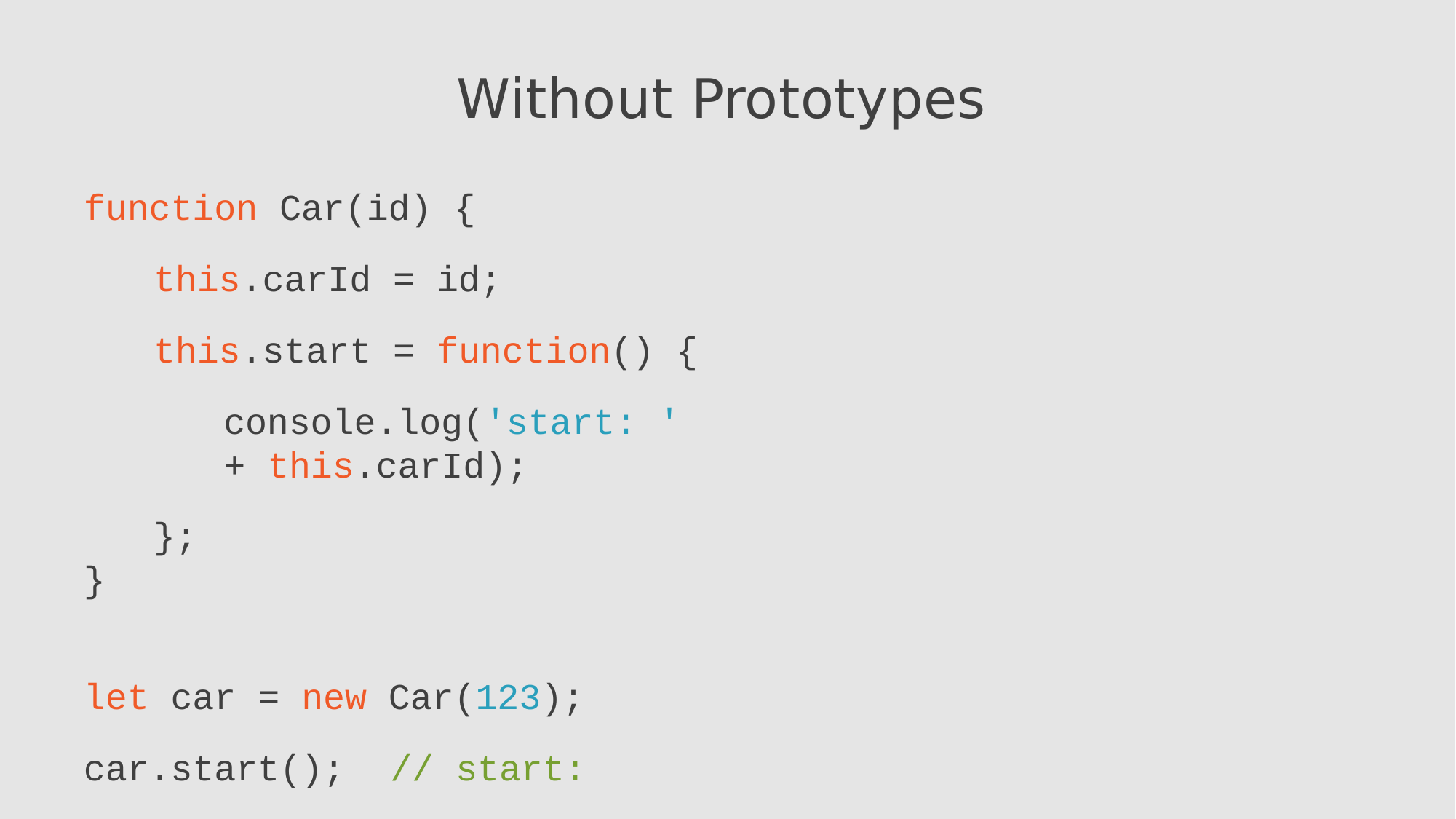

# Without Prototypes
function Car(id) {
this.carId = id;  this.start = function() {
console.log('start: ' + this.carId);
};
}

let car = new Car(123);  car.start();	// start: 123
8